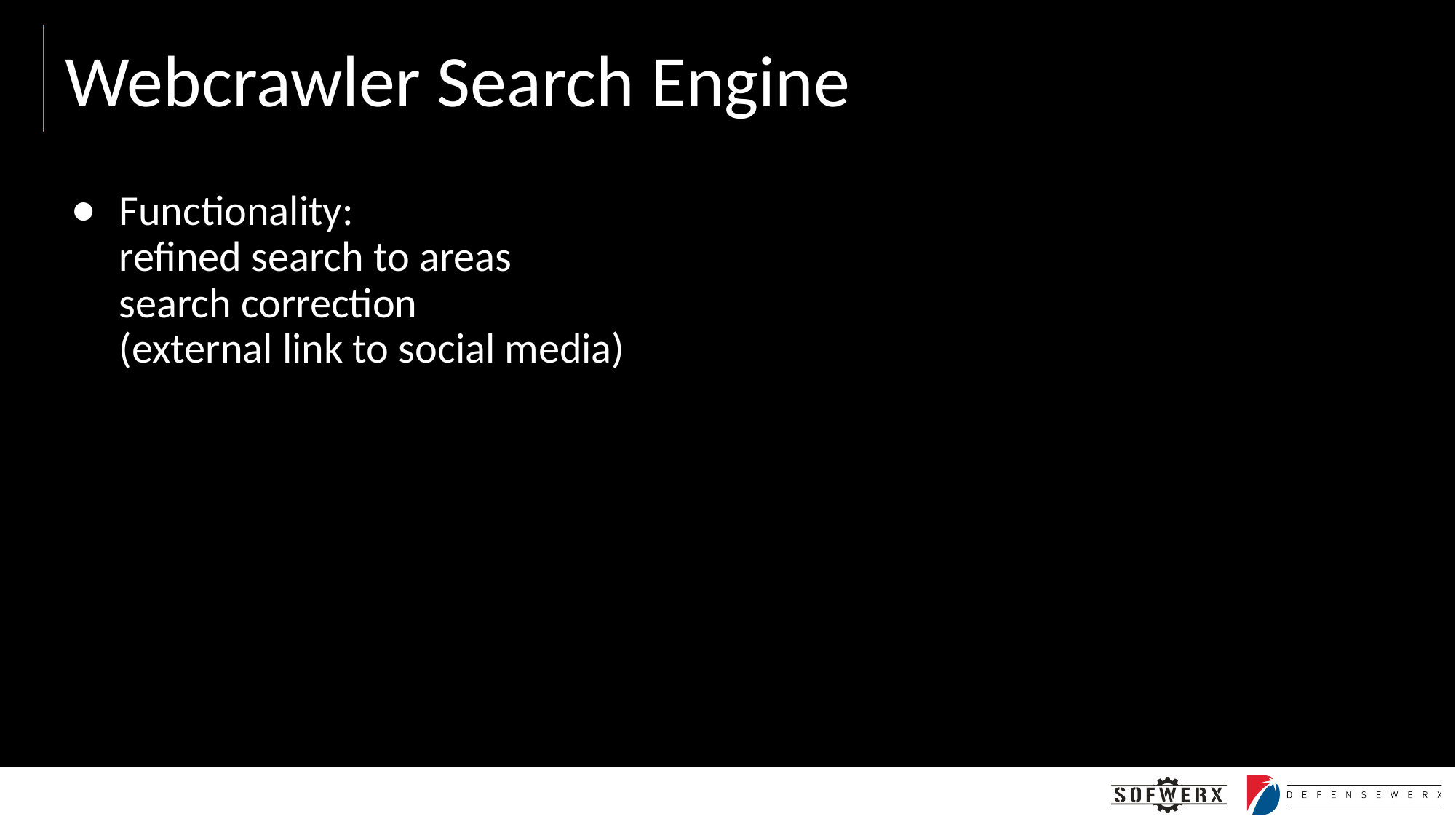

# Webcrawler Search Engine
Functionality:
refined search to areas
search correction
(external link to social media)